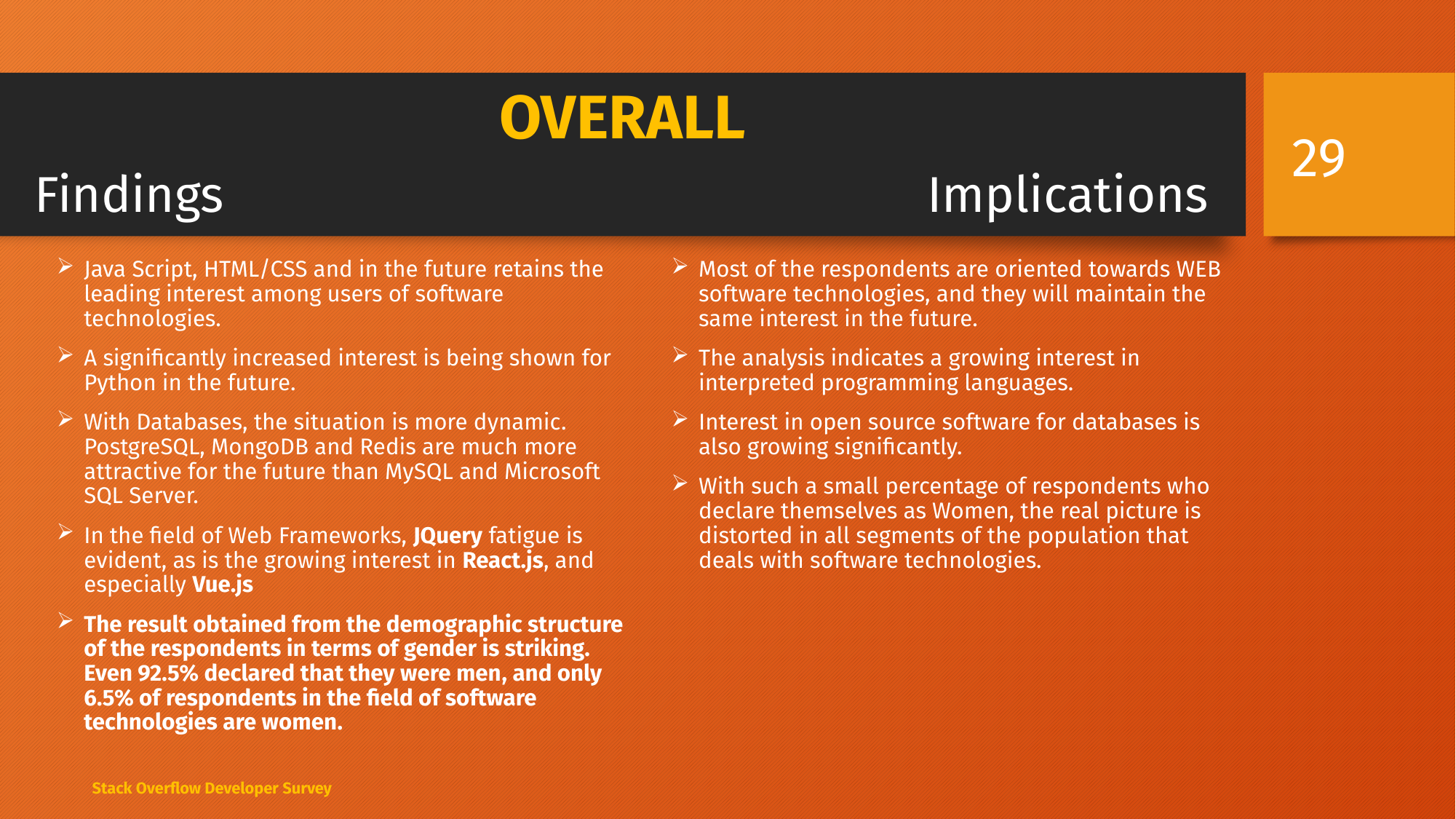

# OVERALL Findings                                                     Implications
29
Java Script, HTML/CSS and in the future retains the leading interest among users of software technologies.
A significantly increased interest is being shown for Python in the future.
With Databases, the situation is more dynamic. PostgreSQL, MongoDB and Redis are much more attractive for the future than MySQL and Microsoft SQL Server.
In the field of Web Frameworks, JQuery fatigue is evident, as is the growing interest in React.js, and especially Vue.js
The result obtained from the demographic structure of the respondents in terms of gender is striking. Even 92.5% declared that they were men, and only 6.5% of respondents in the field of software technologies are women.

Most of the respondents are oriented towards WEB software technologies, and they will maintain the same interest in the future.
The analysis indicates a growing interest in interpreted programming languages.
Interest in open source software for databases is also growing significantly.
With such a small percentage of respondents who declare themselves as Women, the real picture is distorted in all segments of the population that deals with software technologies.

Stack Overflow Developer Survey